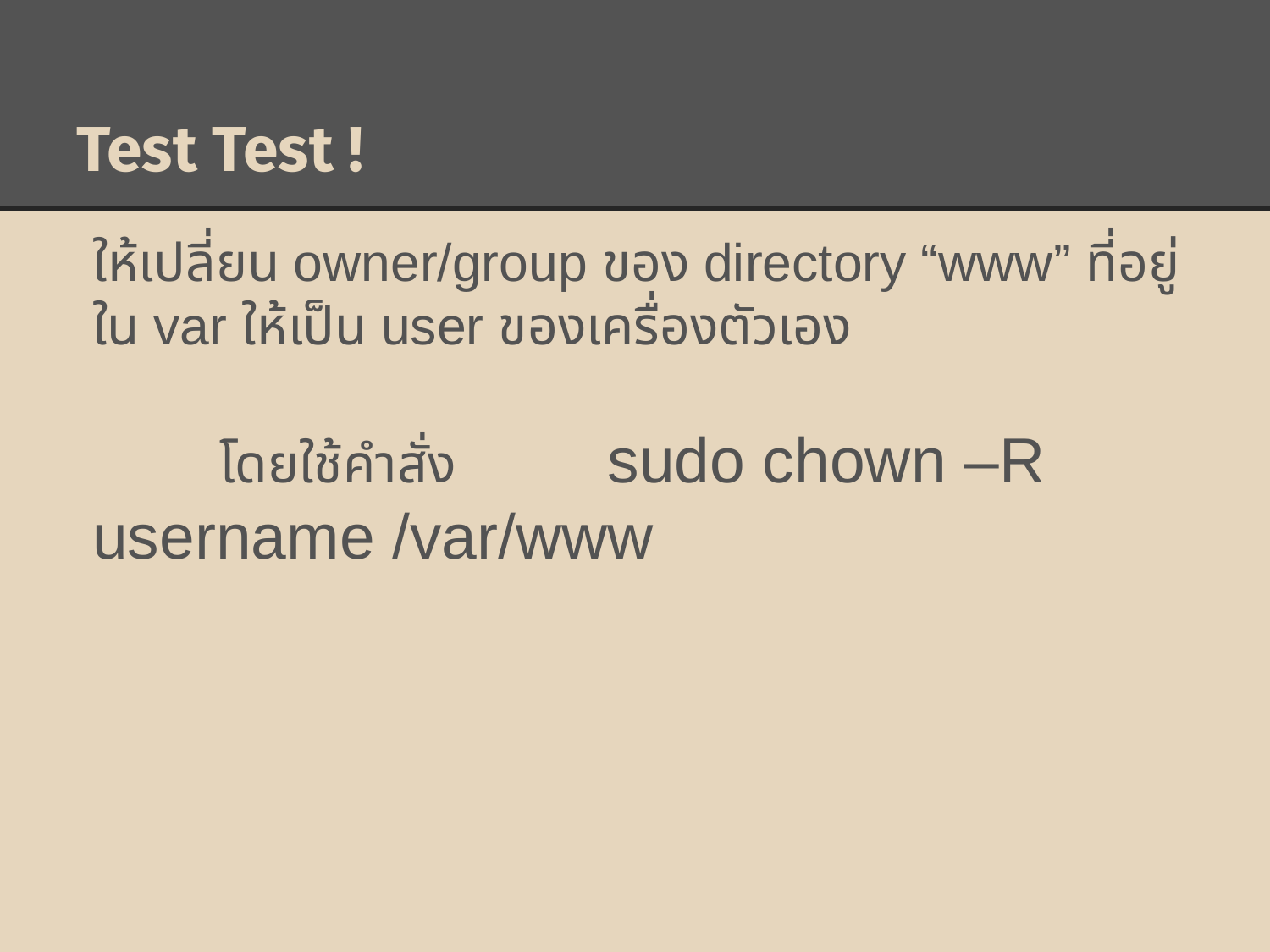

# Test Test !
ให้เปลี่ยน owner/group ของ directory “www” ที่อยู่ใน var ให้เป็น user ของเครื่องตัวเอง

	โดยใช้คำสั่ง           sudo chown –R username /var/www